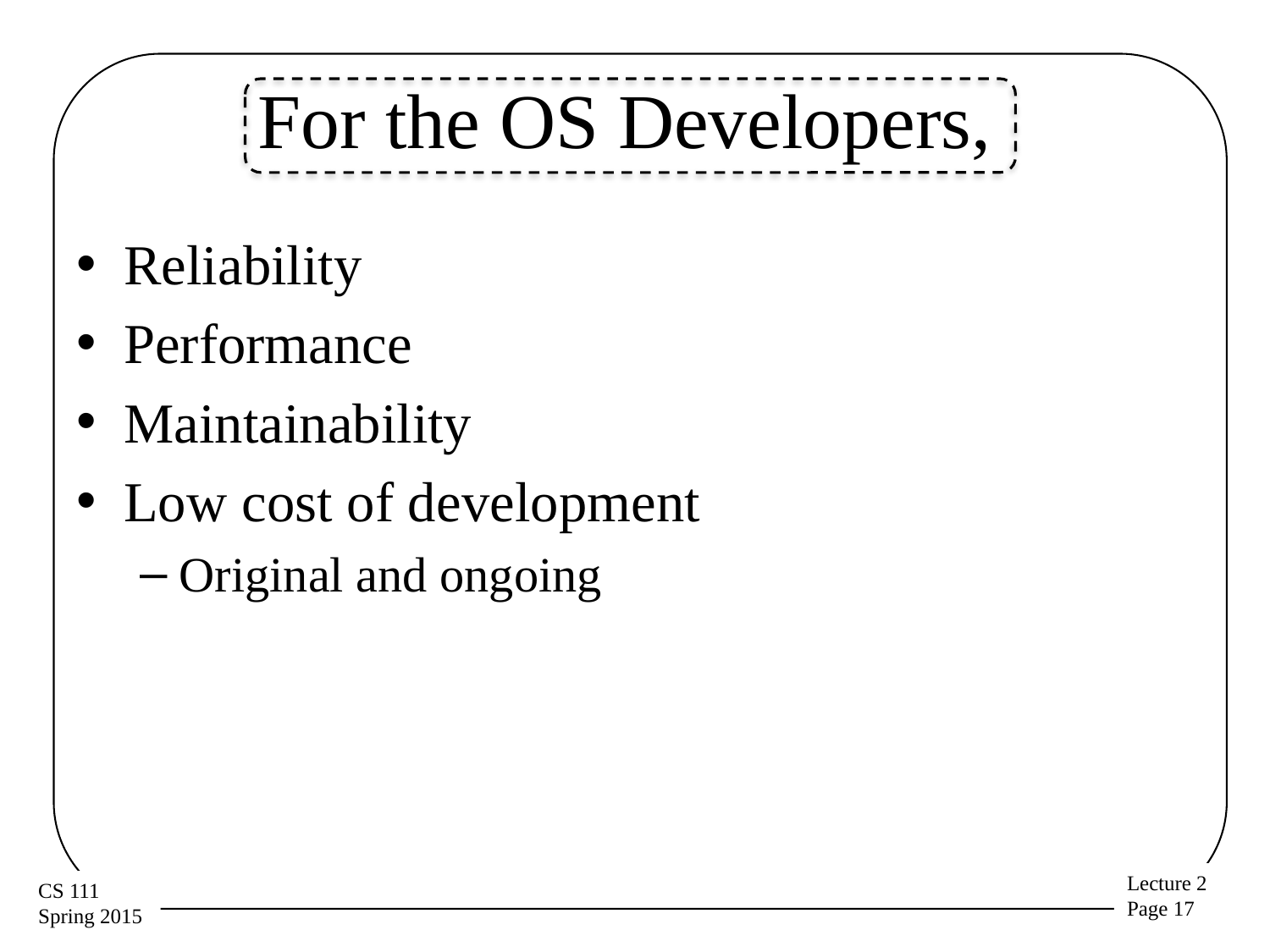

# For the OS Developers,

Reliability
Performance
Maintainability
Low cost of development
Original and ongoing